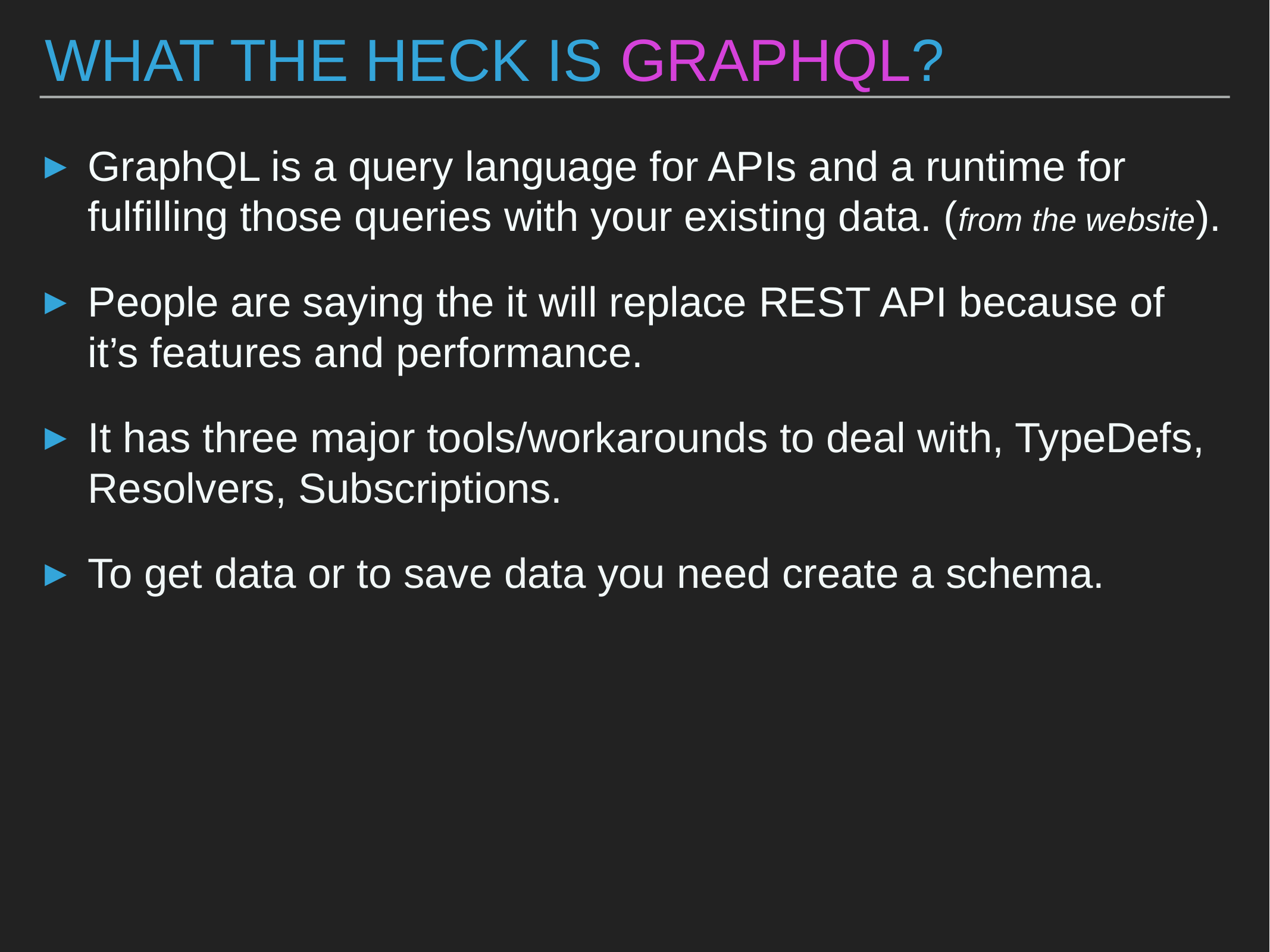

# What the heck is Graphql?
GraphQL is a query language for APIs and a runtime for fulfilling those queries with your existing data. (from the website).
People are saying the it will replace REST API because of it’s features and performance.
It has three major tools/workarounds to deal with, TypeDefs, Resolvers, Subscriptions.
To get data or to save data you need create a schema.